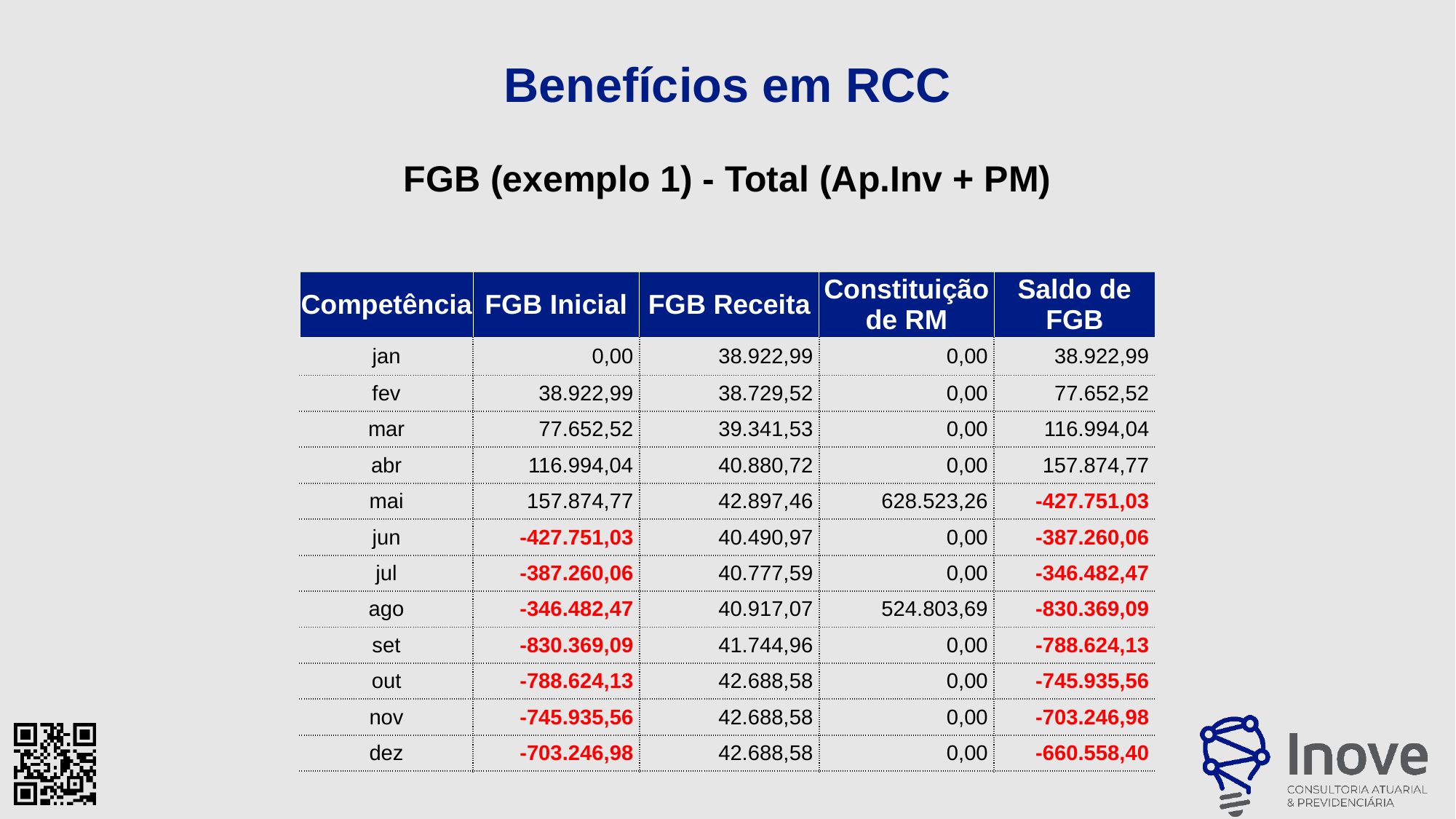

Benefícios em RCC
FGB (exemplo 1) - Total (Ap.Inv + PM)
| Competência | FGB Inicial | FGB Receita | Constituição de RM | Saldo de FGB |
| --- | --- | --- | --- | --- |
| jan | 0,00 | 38.922,99 | 0,00 | 38.922,99 |
| fev | 38.922,99 | 38.729,52 | 0,00 | 77.652,52 |
| mar | 77.652,52 | 39.341,53 | 0,00 | 116.994,04 |
| abr | 116.994,04 | 40.880,72 | 0,00 | 157.874,77 |
| mai | 157.874,77 | 42.897,46 | 628.523,26 | -427.751,03 |
| jun | -427.751,03 | 40.490,97 | 0,00 | -387.260,06 |
| jul | -387.260,06 | 40.777,59 | 0,00 | -346.482,47 |
| ago | -346.482,47 | 40.917,07 | 524.803,69 | -830.369,09 |
| set | -830.369,09 | 41.744,96 | 0,00 | -788.624,13 |
| out | -788.624,13 | 42.688,58 | 0,00 | -745.935,56 |
| nov | -745.935,56 | 42.688,58 | 0,00 | -703.246,98 |
| dez | -703.246,98 | 42.688,58 | 0,00 | -660.558,40 |